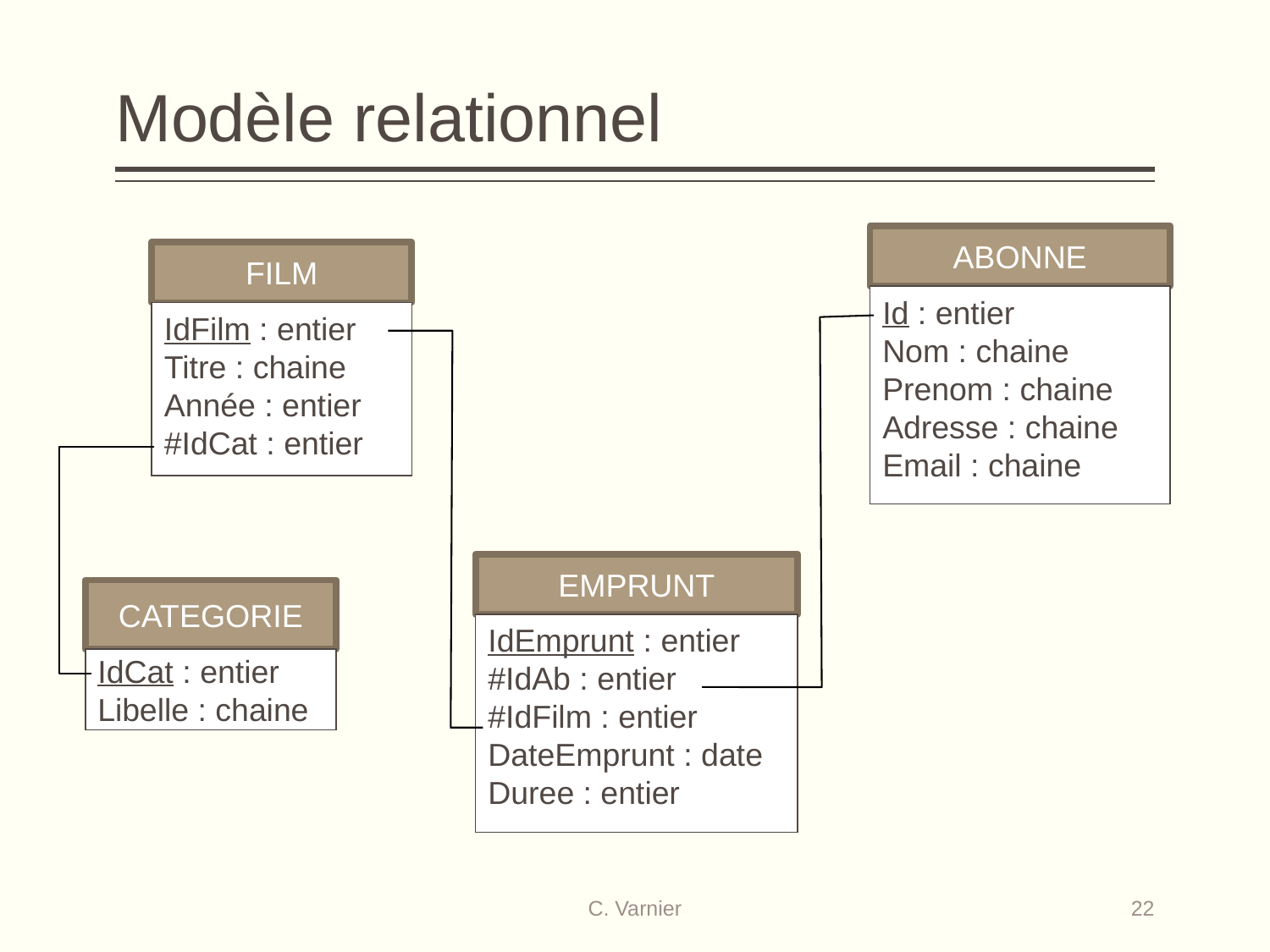

# Modèle relationnel
ABONNE
FILM
Id : entier
Nom : chaine
Prenom : chaine
Adresse : chaine
Email : chaine
IdFilm : entier
Titre : chaine
Année : entier
#IdCat : entier

EMPRUNT
CATEGORIE
IdCat : entier
Libelle : chaine
IdEmprunt : entier
#IdAb : entier
#IdFilm : entier
DateEmprunt : date
Duree : entier
C. Varnier
22